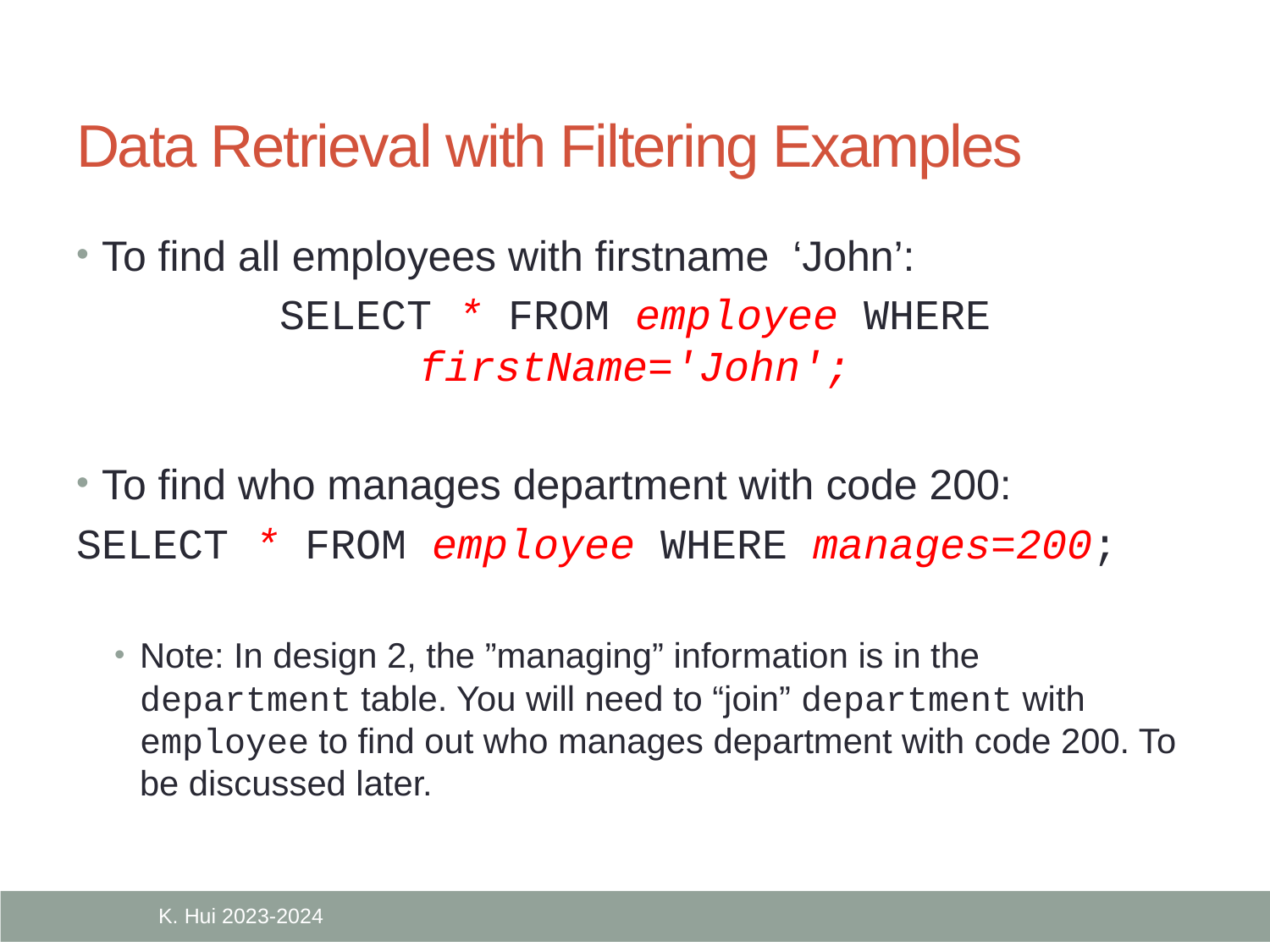

# Data Retrieval with Filtering Examples
To find all employees with firstname  ‘John’:
SELECT * FROM employee WHERE firstName='John';

To find who manages department with code 200:
SELECT * FROM employee WHERE manages=200;

Note: In design 2, the ”managing” information is in the department table. You will need to “join” department with employee to find out who manages department with code 200. To be discussed later.

K. Hui 2023-2024